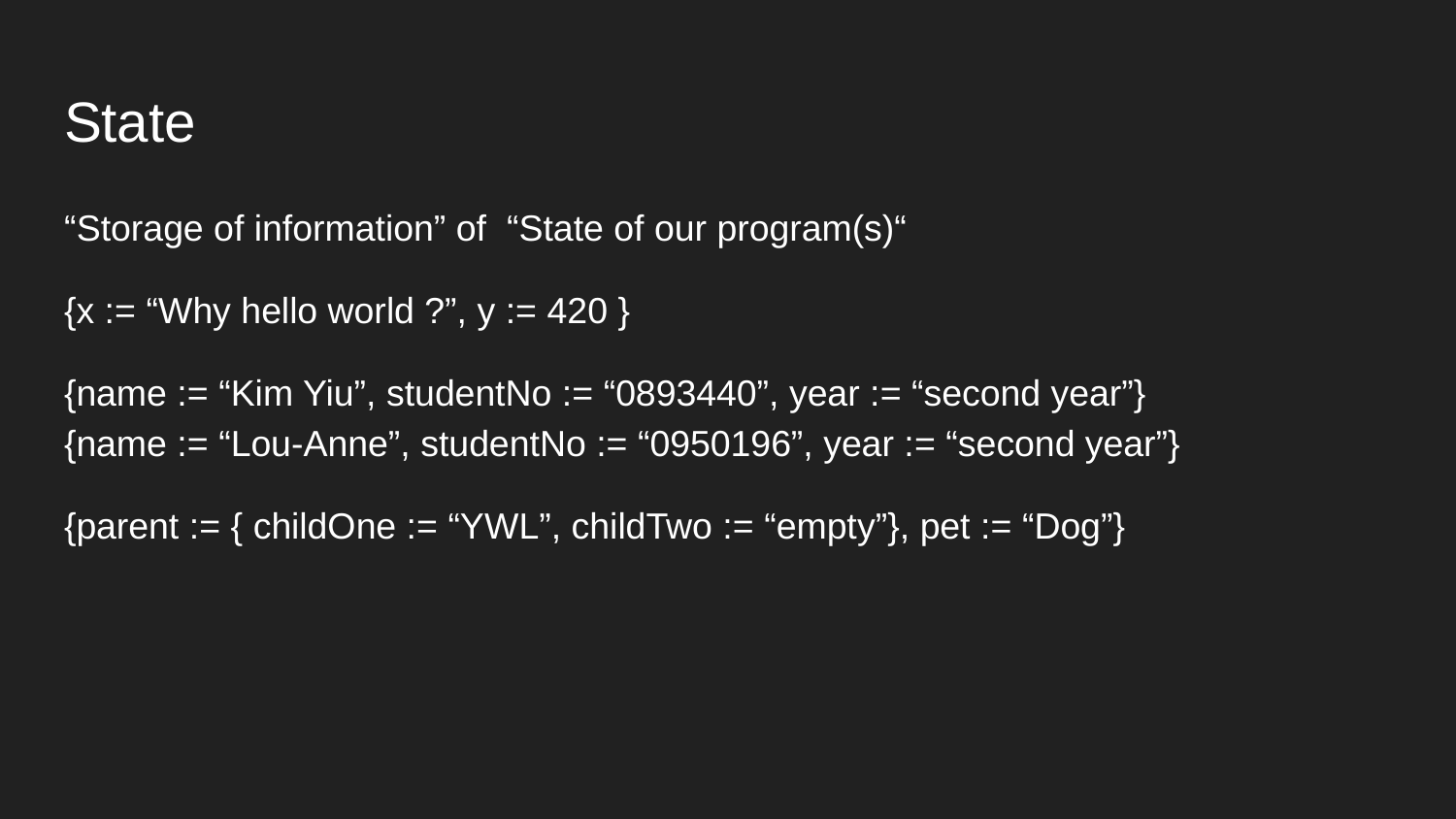

# State
“Storage of information” of  “State of our program(s)“
{x := “Why hello world ?”, y := 420 }
{name := “Kim Yiu”, studentNo := “0893440”, year := “second year”}
{name := “Lou-Anne”, studentNo := “0950196”, year := “second year”}
{parent := { childOne := “YWL”, childTwo := “empty”}, pet := “Dog”}